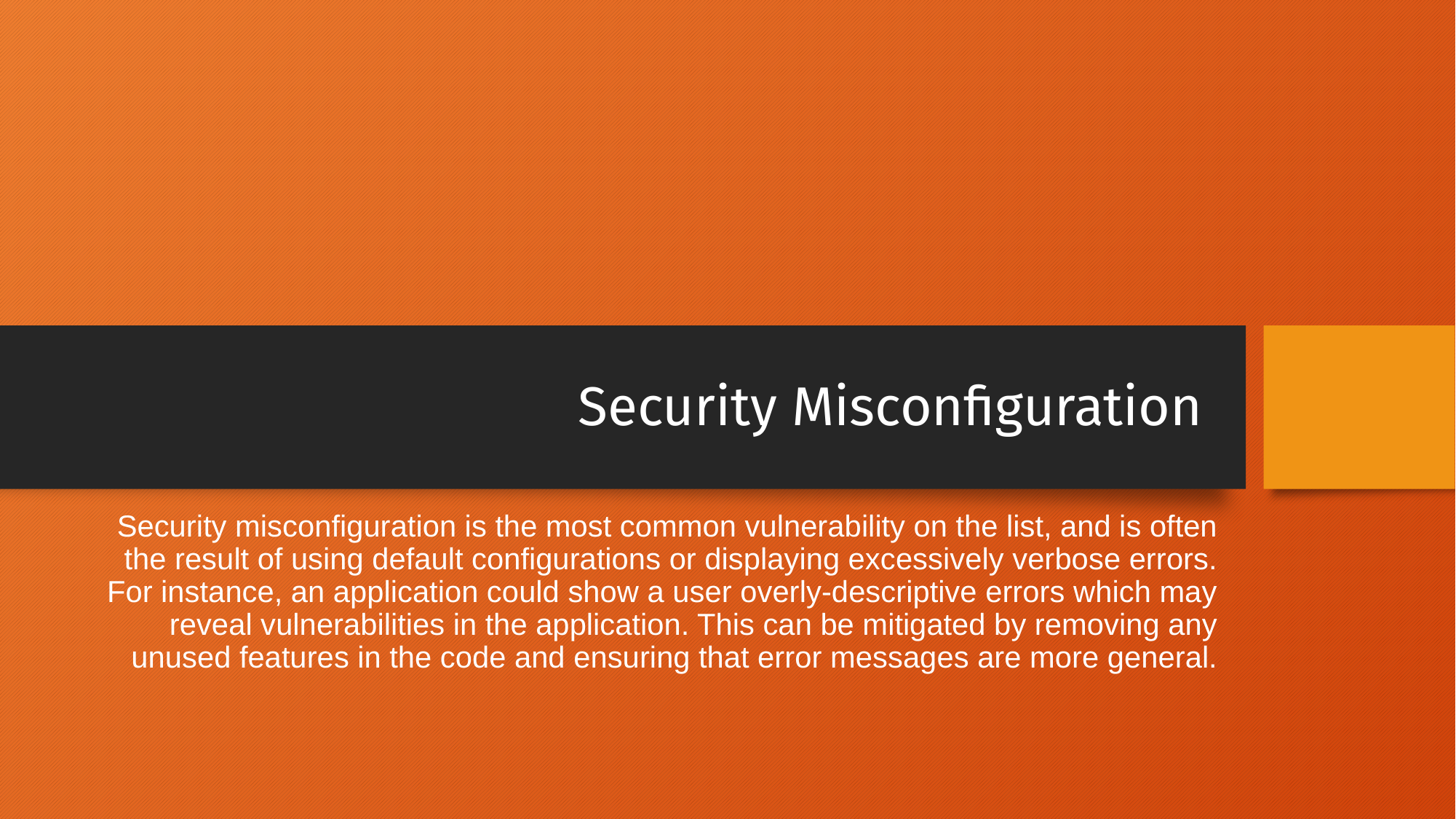

# Security Misconfiguration
Security misconfiguration is the most common vulnerability on the list, and is often the result of using default configurations or displaying excessively verbose errors. For instance, an application could show a user overly-descriptive errors which may reveal vulnerabilities in the application. This can be mitigated by removing any unused features in the code and ensuring that error messages are more general.